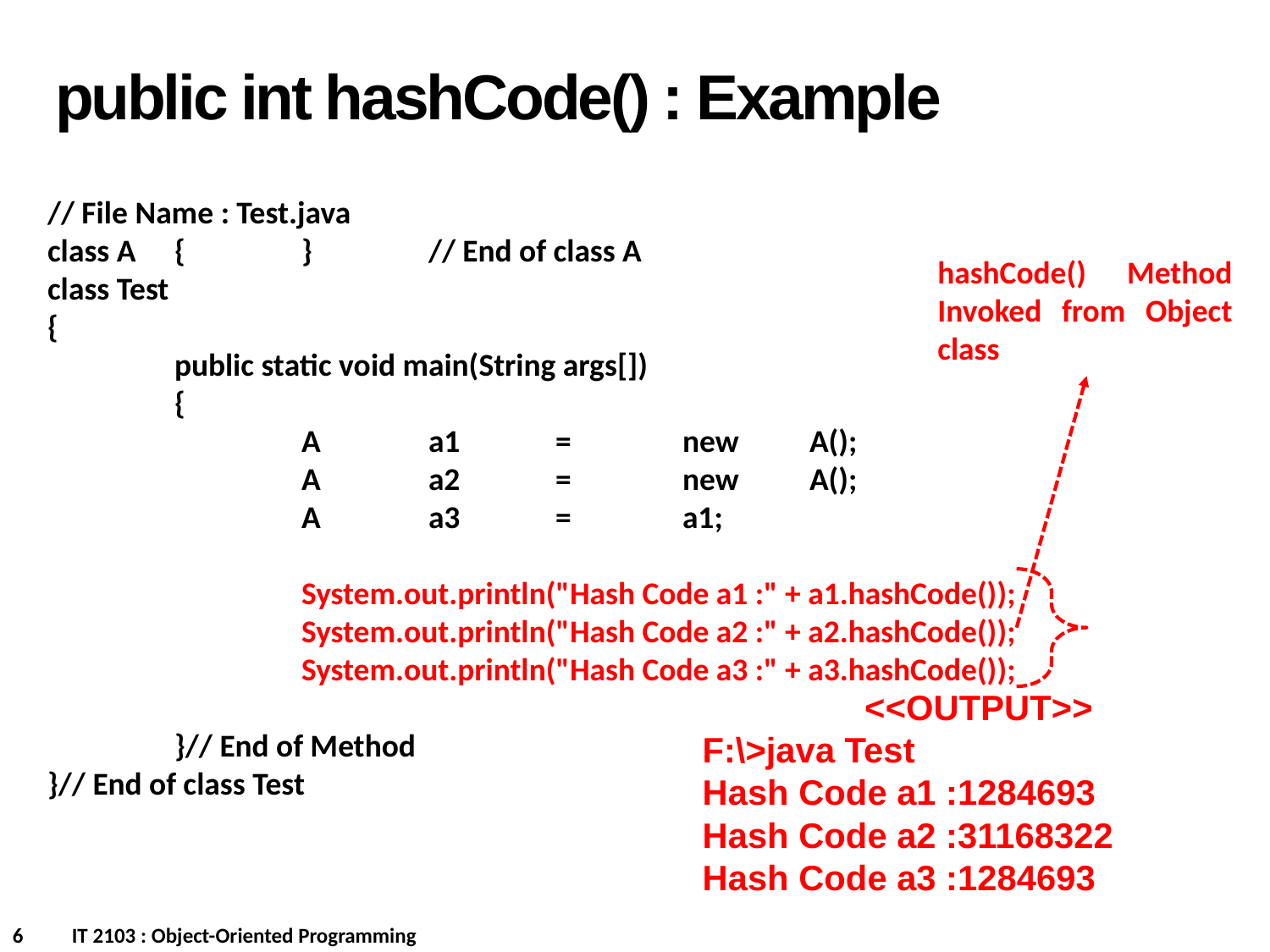

public int hashCode() : Example
// File Name : Test.java
class A	{	}	// End of class A
class Test
{
	public static void main(String args[])
	{
		A	a1	=	new	A();
		A	a2	=	new	A();
		A	a3	=	a1;

		System.out.println("Hash Code a1 :" + a1.hashCode());
		System.out.println("Hash Code a2 :" + a2.hashCode());
		System.out.println("Hash Code a3 :" + a3.hashCode());

	}// End of Method
}// End of class Test
hashCode() Method Invoked from Object class

<<OUTPUT>>
F:\>java Test
Hash Code a1 :1284693
Hash Code a2 :31168322
Hash Code a3 :1284693